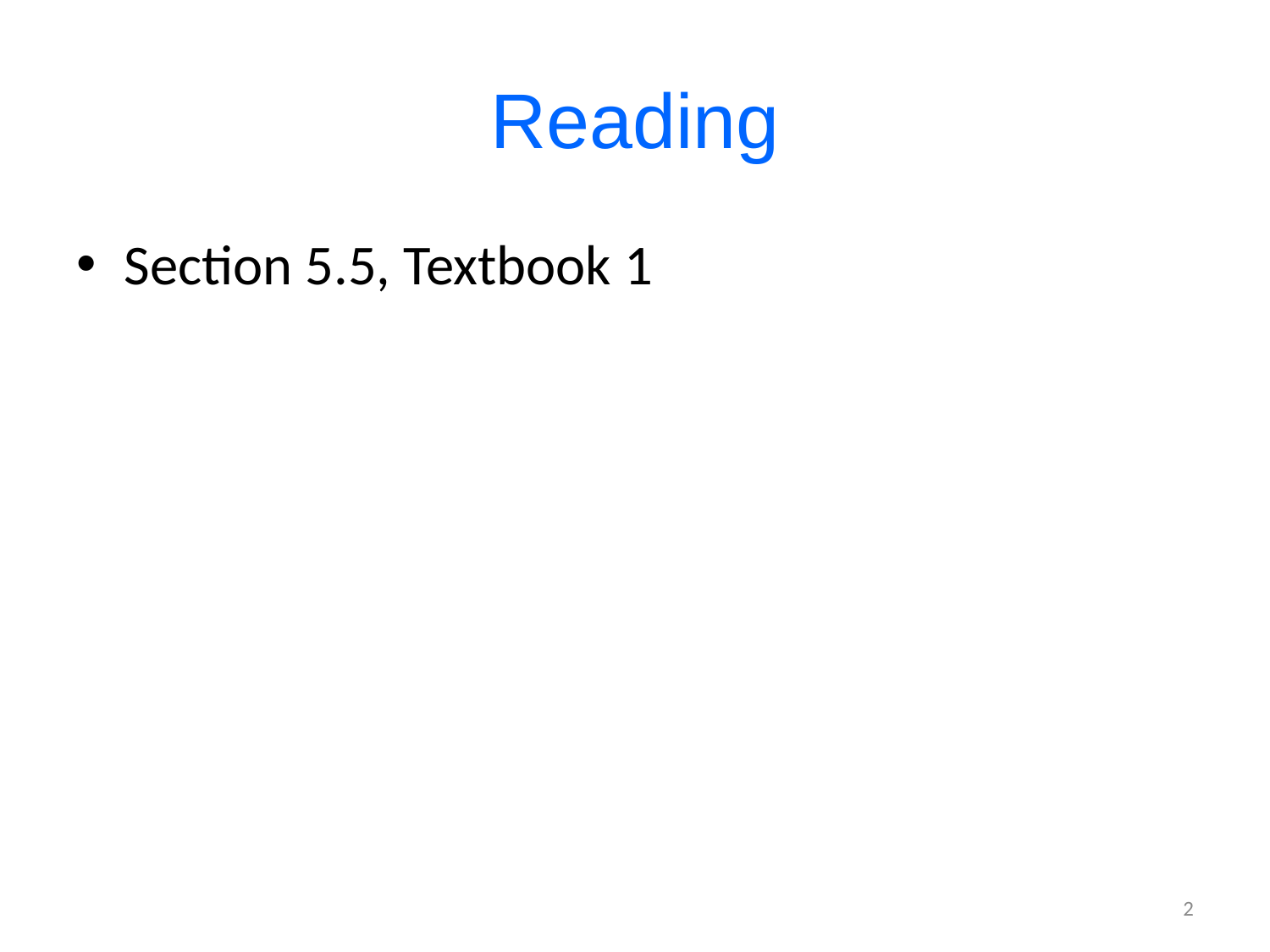

# Reading
Section 5.5, Textbook 1
2